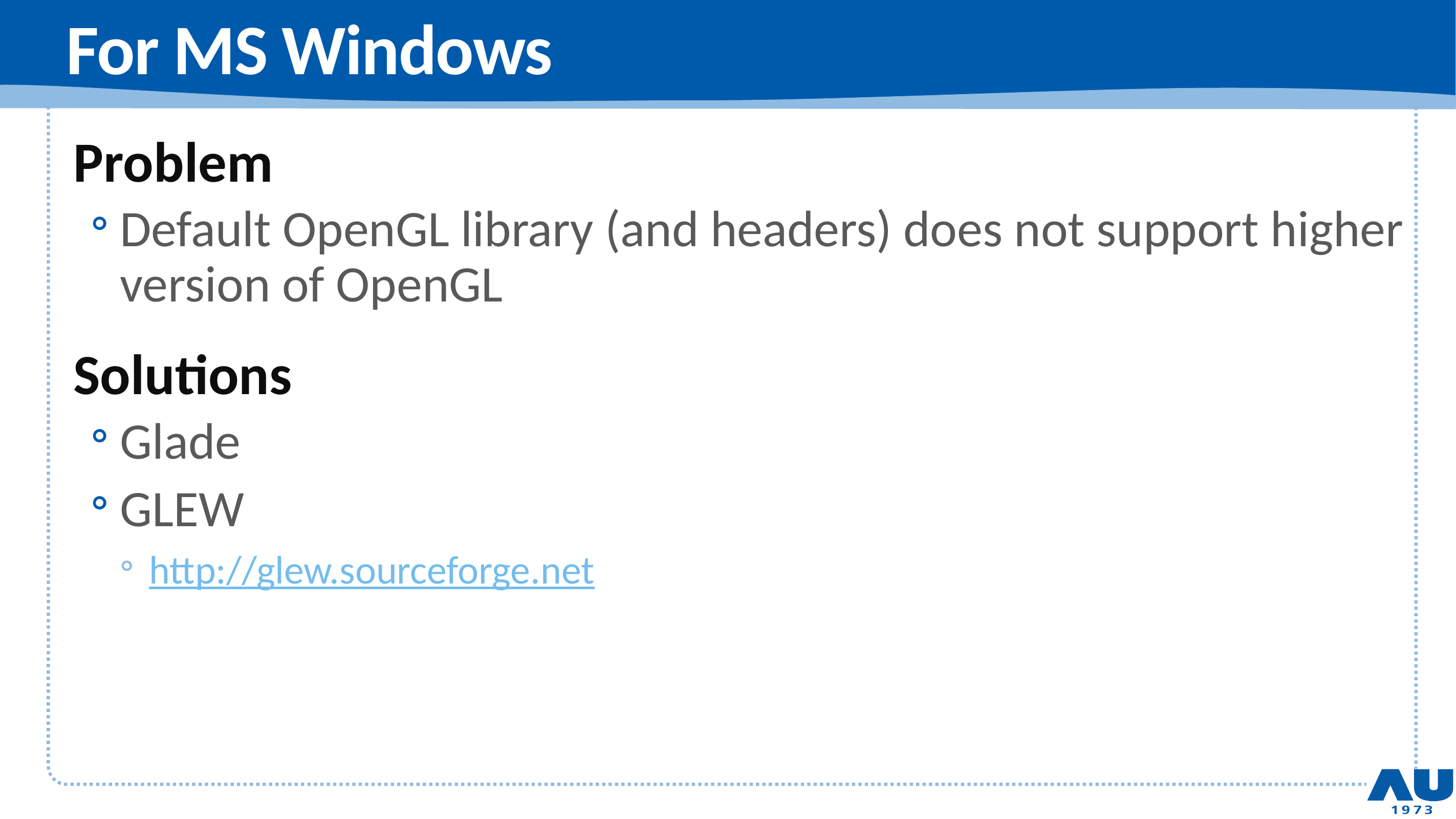

# For MS Windows
Problem
Default OpenGL library (and headers) does not support higher version of OpenGL
Solutions
Glade
GLEW
http://glew.sourceforge.net